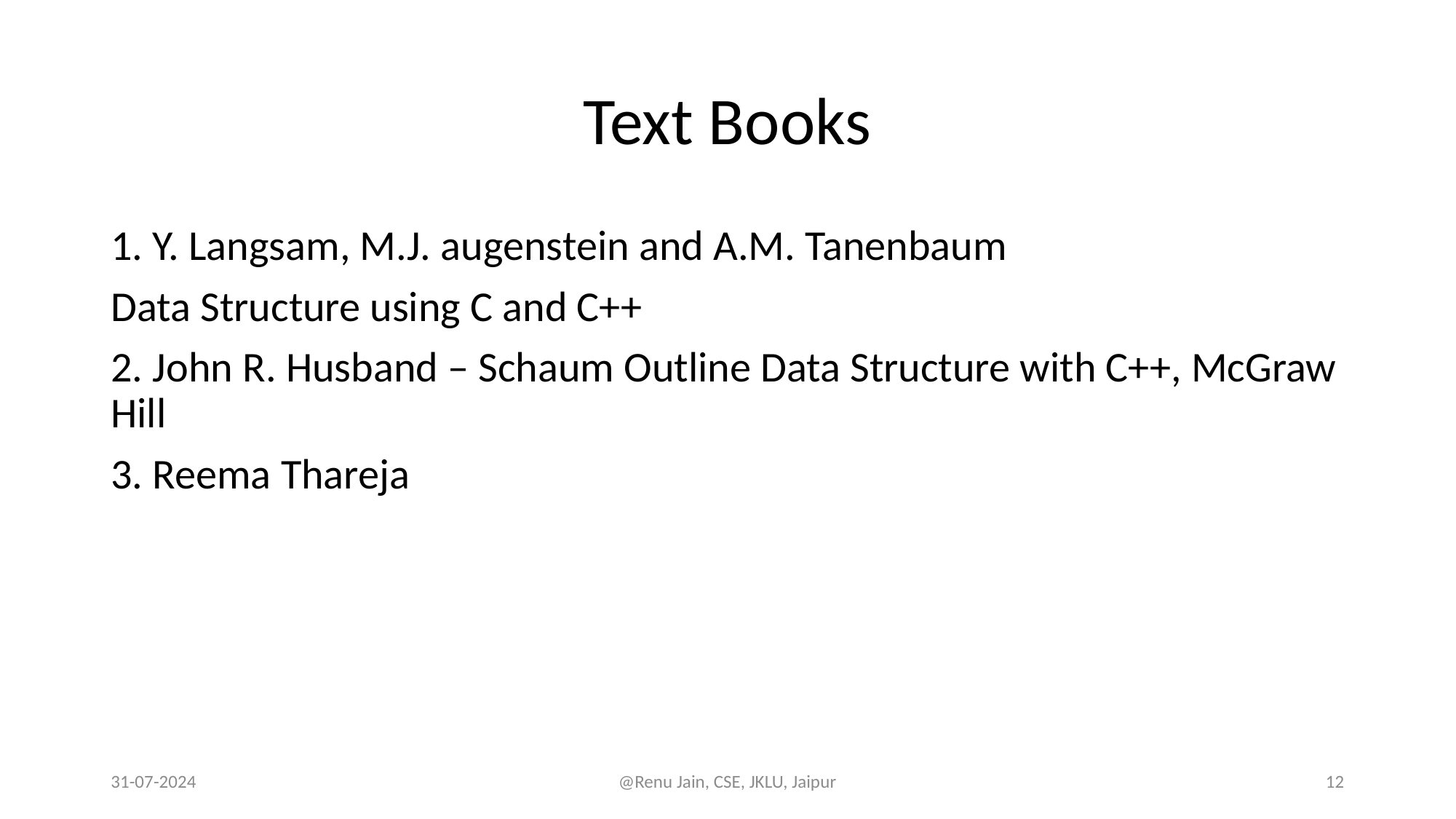

# Text Books
1. Y. Langsam, M.J. augenstein and A.M. Tanenbaum
Data Structure using C and C++
2. John R. Husband – Schaum Outline Data Structure with C++, McGraw Hill
3. Reema Thareja

31-07-2024
@Renu Jain, CSE, JKLU, Jaipur
12